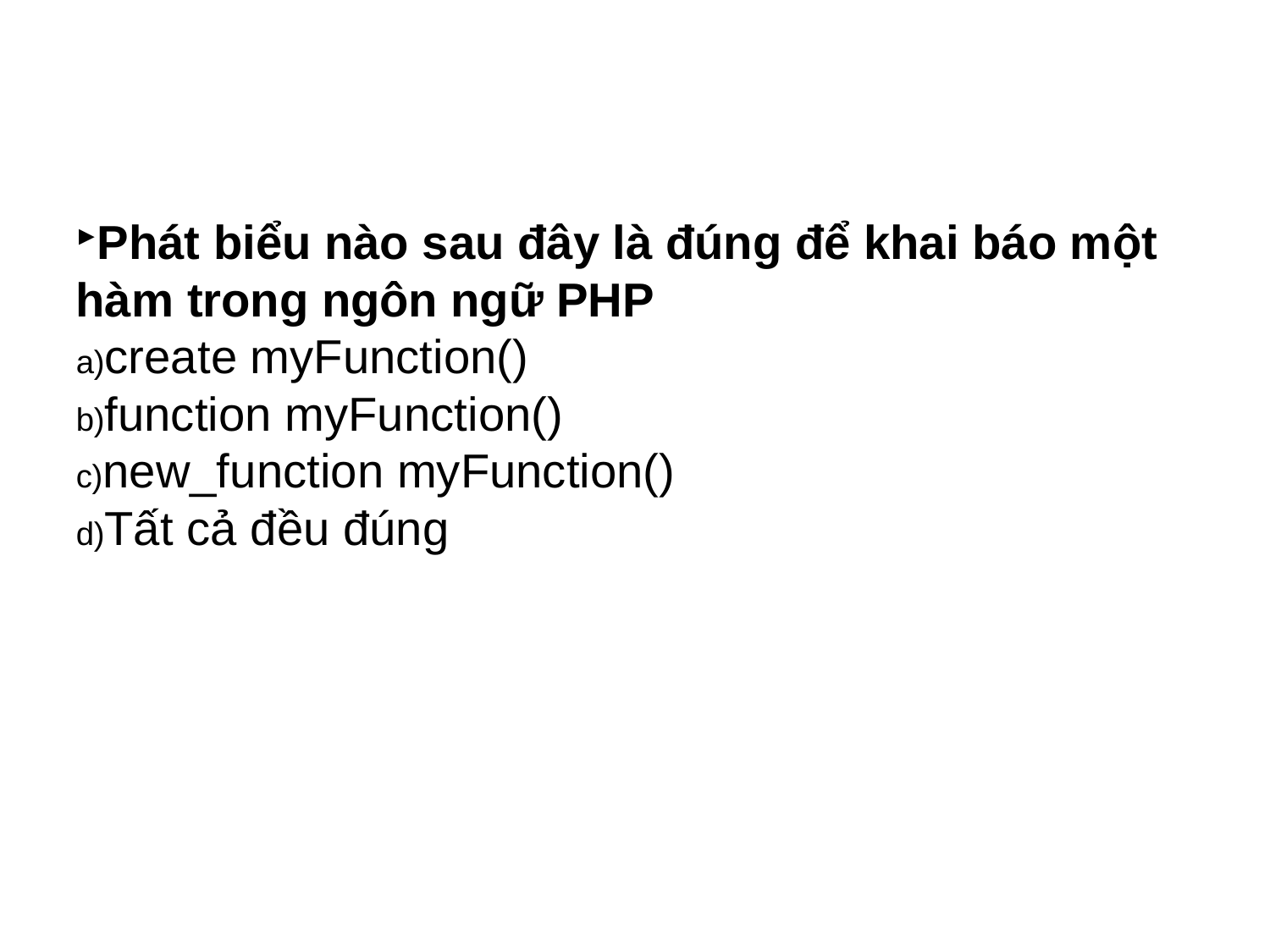

Phát biểu nào sau đây là đúng để khai báo một hàm trong ngôn ngữ PHP
create myFunction()
function myFunction()
new_function myFunction()
Tất cả đều đúng